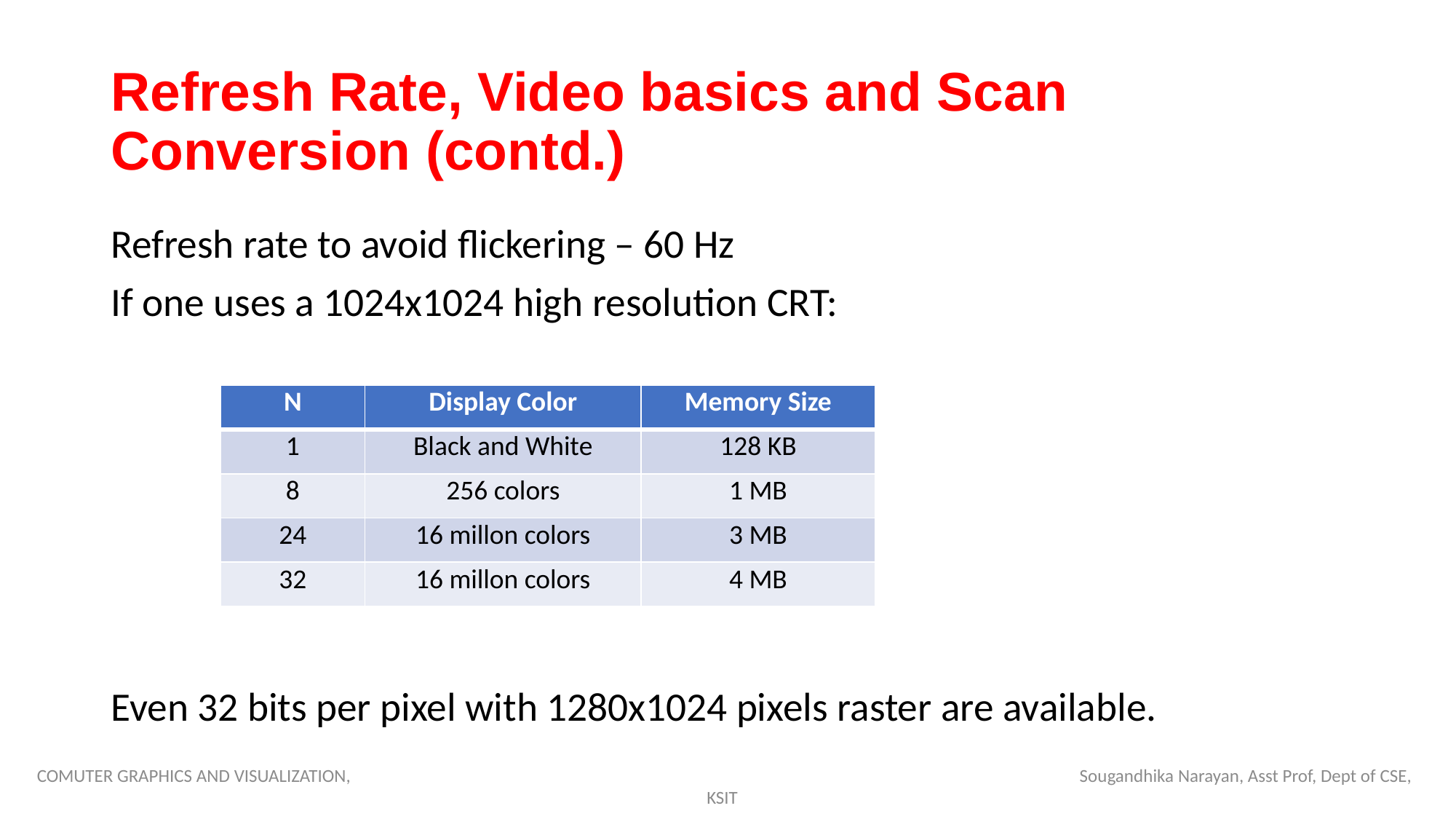

# Refresh Rate, Video basics and Scan Conversion (contd.)
Refresh rate to avoid flickering – 60 Hz
If one uses a 1024x1024 high resolution CRT:

Even 32 bits per pixel with 1280x1024 pixels raster are available.

| N | Display Color | Memory Size |
| --- | --- | --- |
| 1 | Black and White | 128 KB |
| 8 | 256 colors | 1 MB |
| 24 | 16 millon colors | 3 MB |
| 32 | 16 millon colors | 4 MB |
COMUTER GRAPHICS AND VISUALIZATION,                                                                                                                                                                               Sougandhika Narayan, Asst Prof, Dept of CSE, KSIT